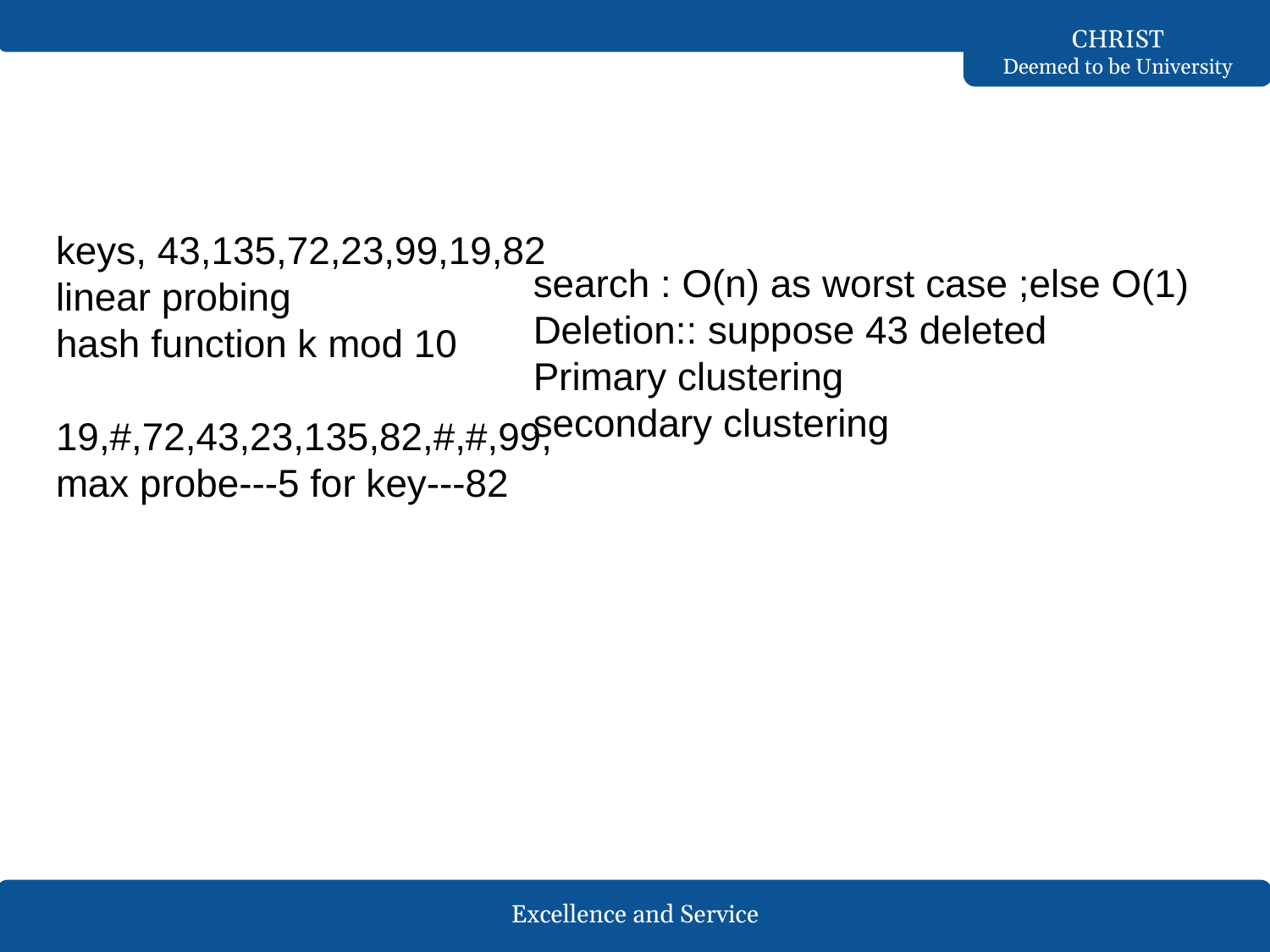

#
keys, 43,135,72,23,99,19,82
linear probing
hash function k mod 10

19,#,72,43,23,135,82,#,#,99,
max probe---5 for key---82

search : O(n) as worst case ;else O(1)
Deletion:: suppose 43 deleted
Primary clustering
secondary clustering